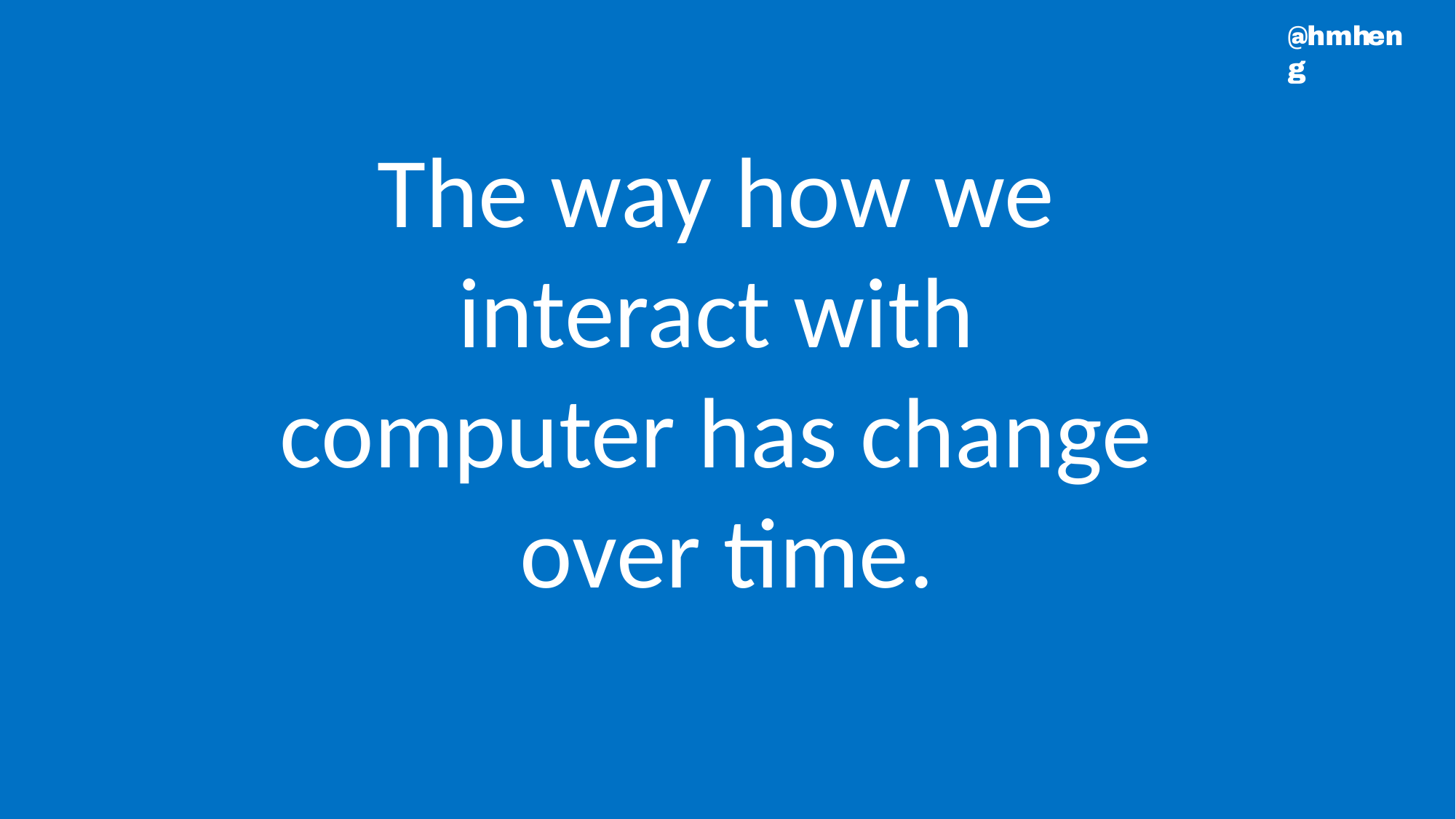

@hmheng
@hmheng
The way how we  interact with  computer has change  over time.